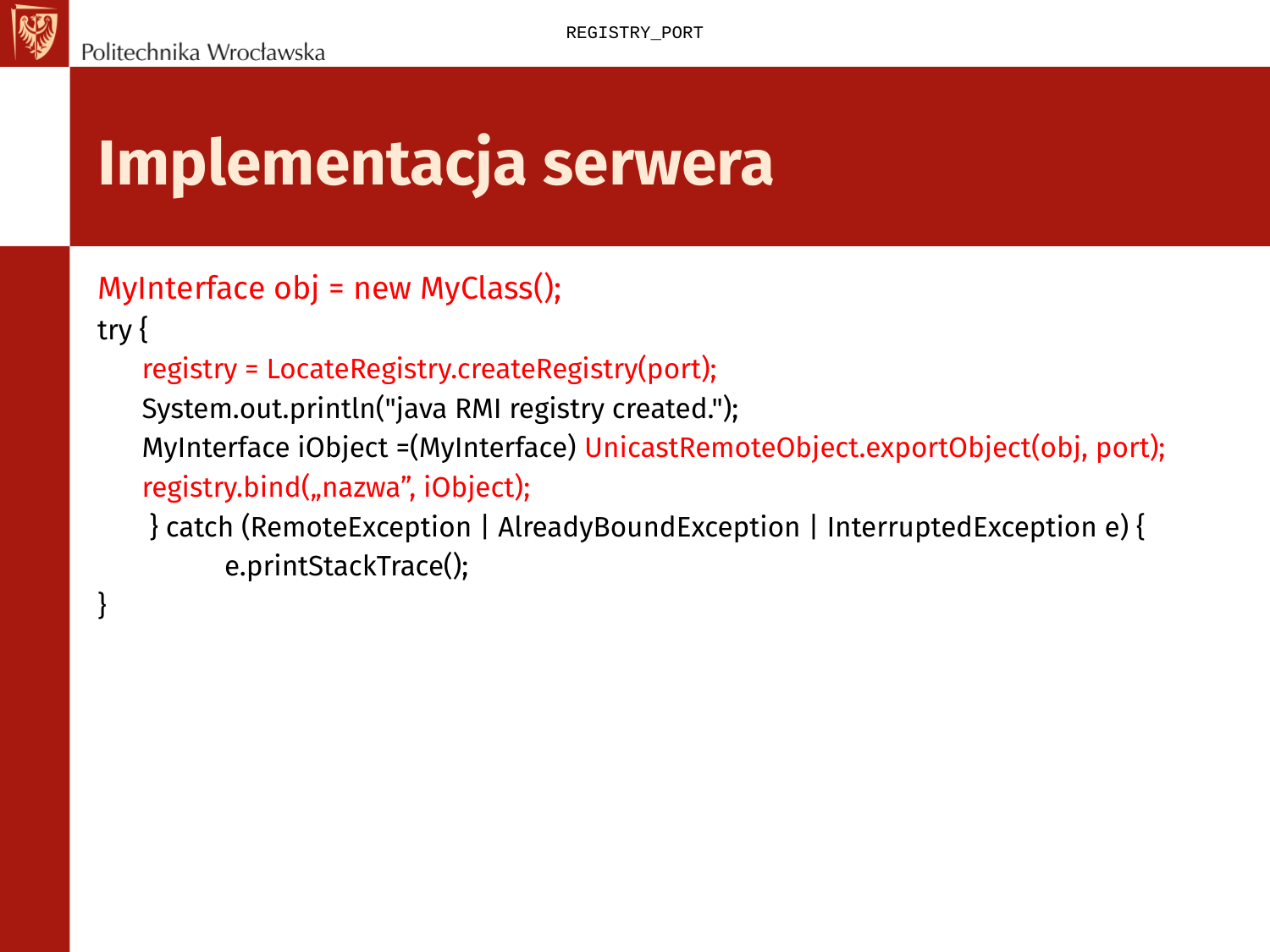

REGISTRY_PORT
# Implementacja serwera
MyInterface obj = new MyClass();
try {
      registry = LocateRegistry.createRegistry(port);
      System.out.println("java RMI registry created.");
      MyInterface iObject =(MyInterface) UnicastRemoteObject.exportObject(obj, port);
      registry.bind(„nazwa”, iObject);
       } catch (RemoteException | AlreadyBoundException | InterruptedException e) {
	e.printStackTrace();
}